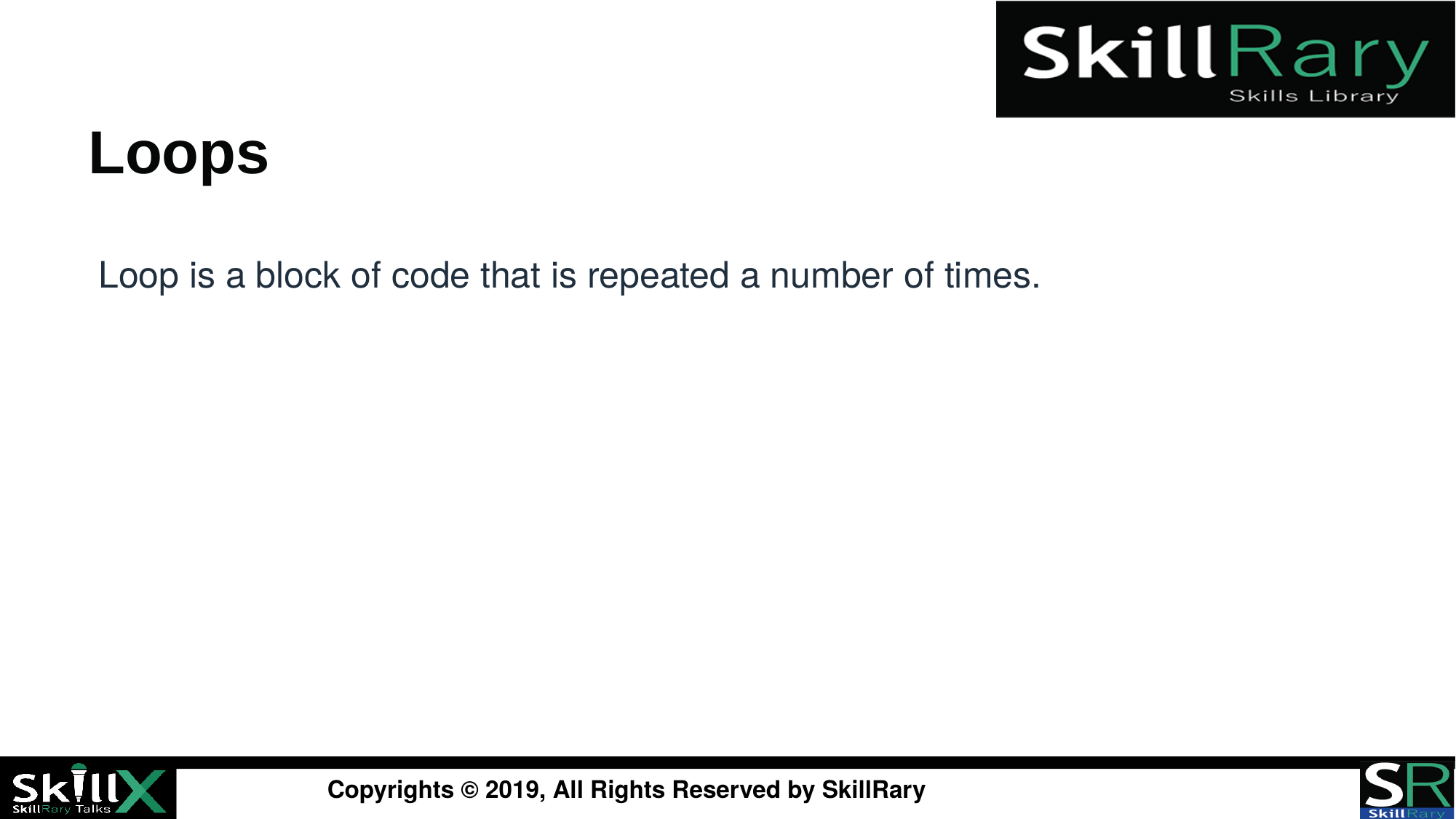

# Loops
 Loop is a block of code that is repeated a number of times.